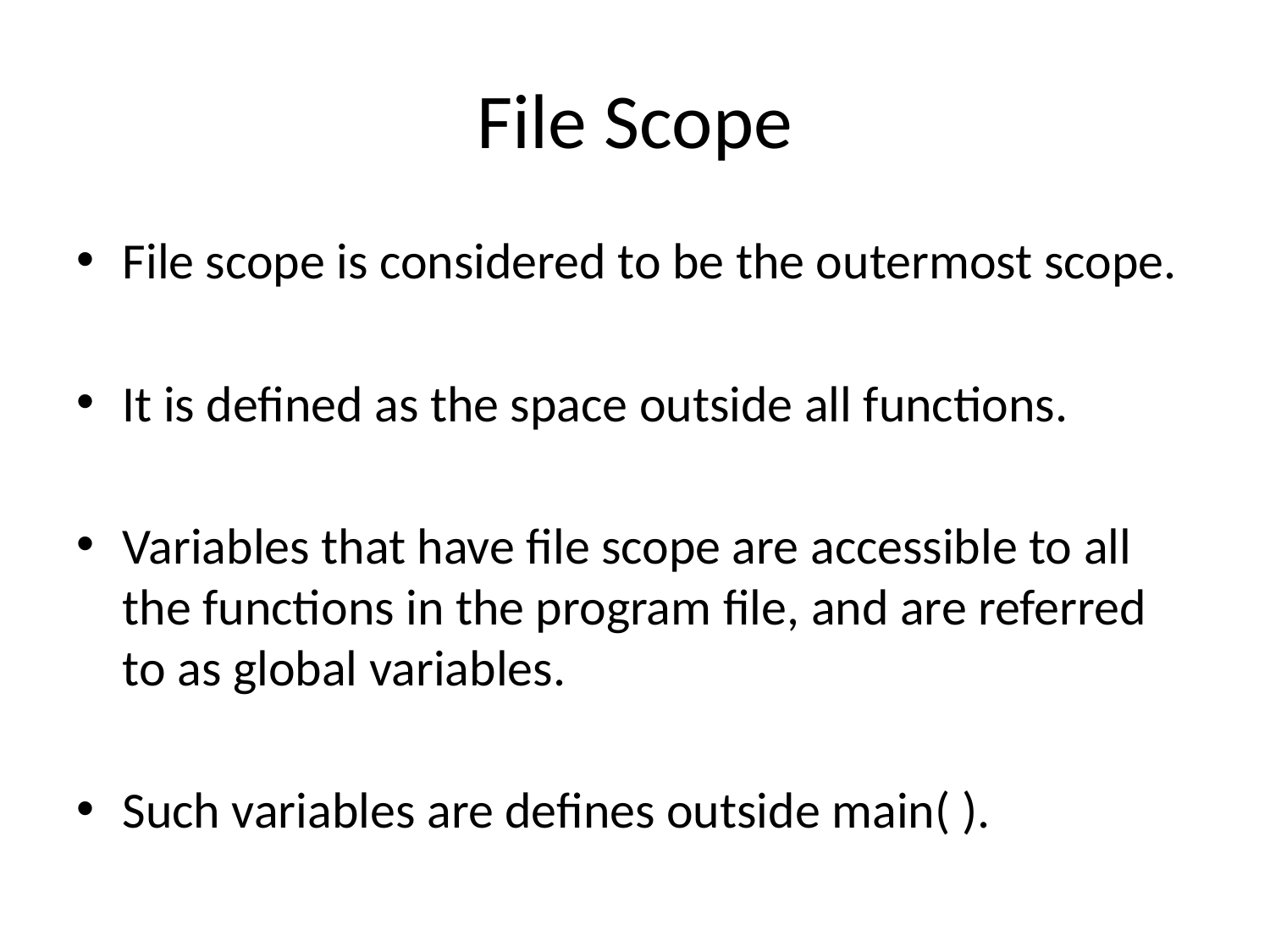

# File Scope
File scope is considered to be the outermost scope.

It is defined as the space outside all functions.

Variables that have file scope are accessible to all the functions in the program file, and are referred to as global variables.

Such variables are defines outside main( ).